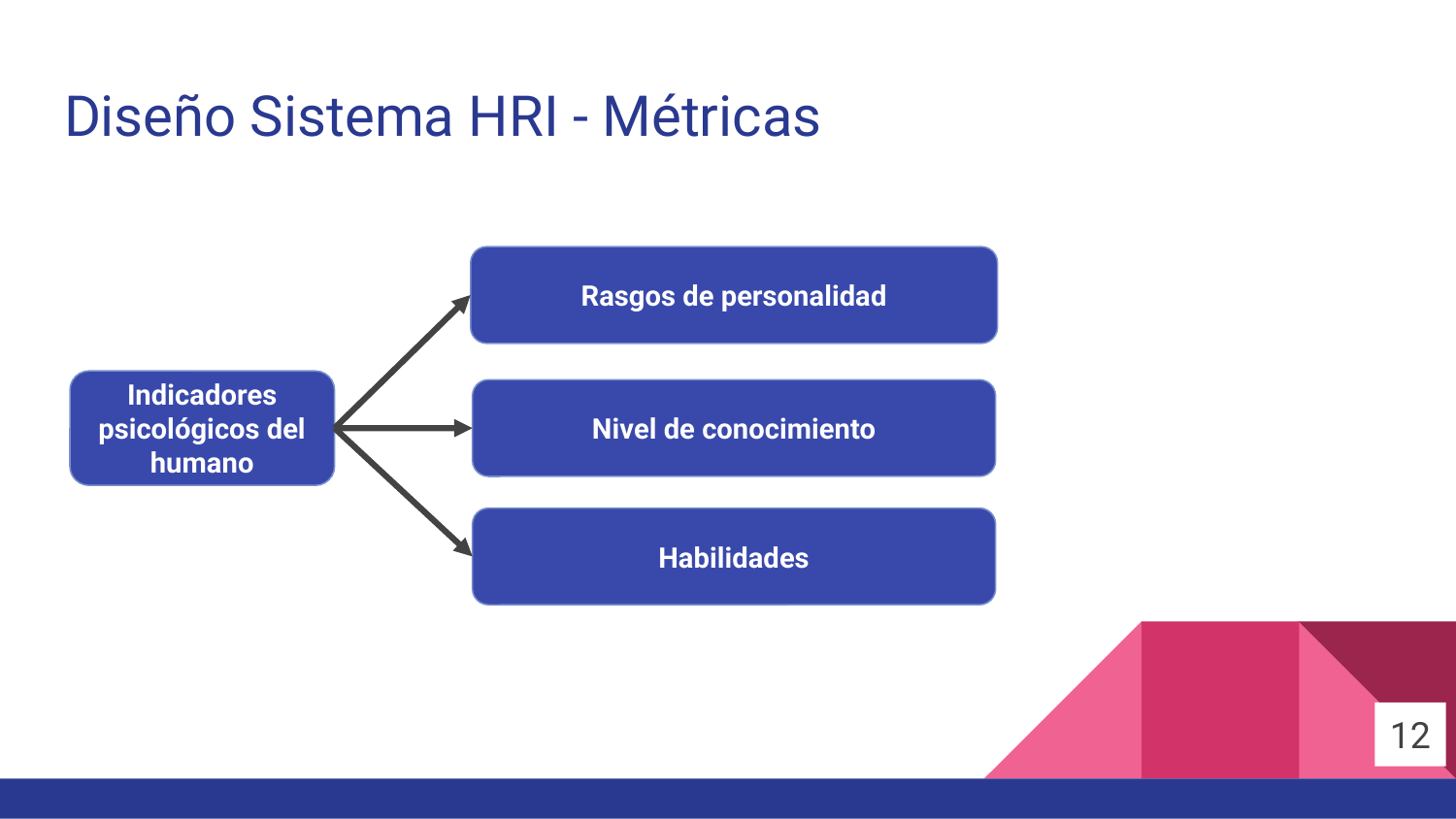

# Diseño Sistema HRI - Métricas
Rasgos de personalidad
Indicadores psicológicos del humano
Nivel de conocimiento
Habilidades
12